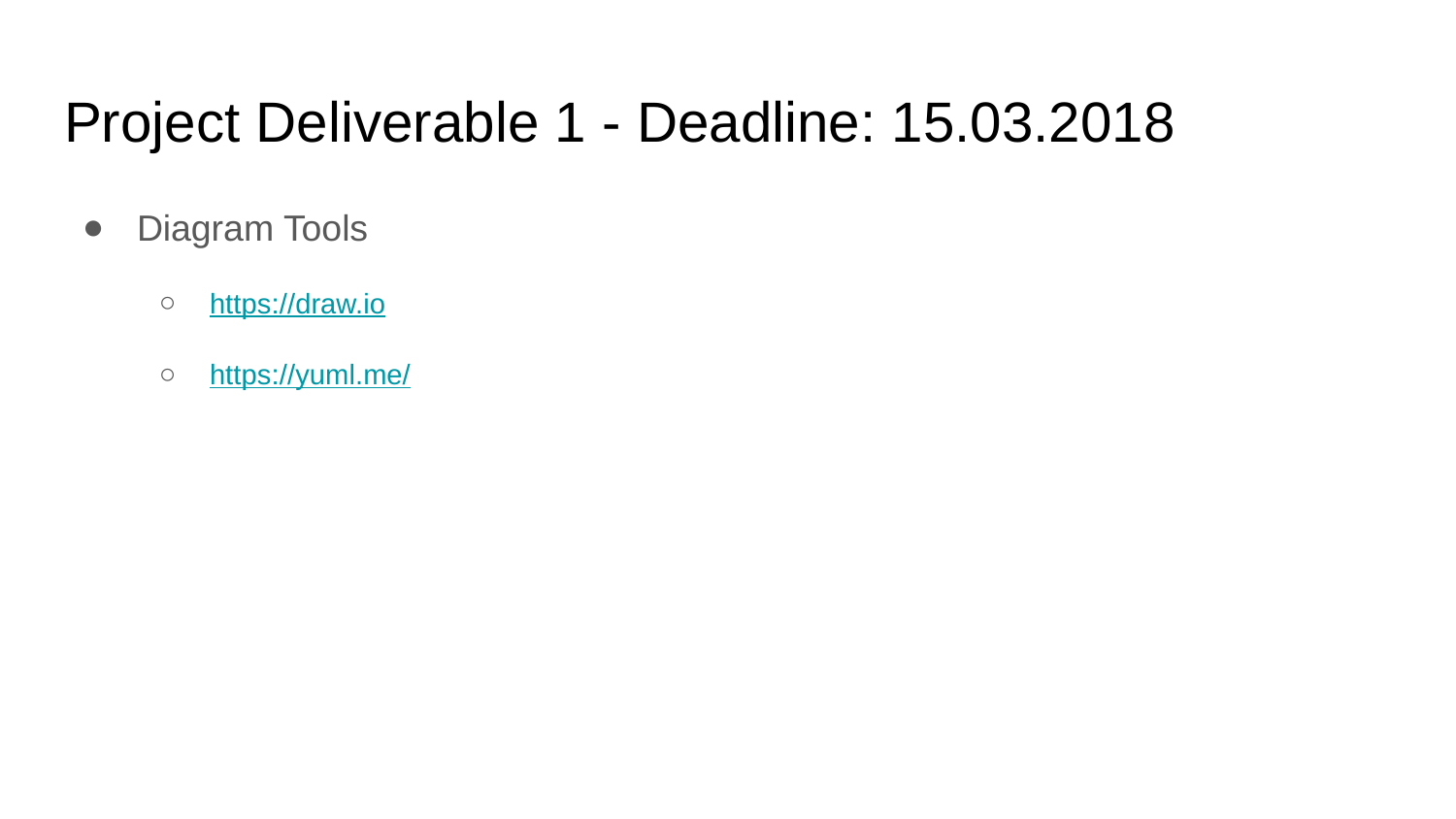

# Project Deliverable 1 - Deadline: 15.03.2018
Diagram Tools
https://draw.io
https://yuml.me/